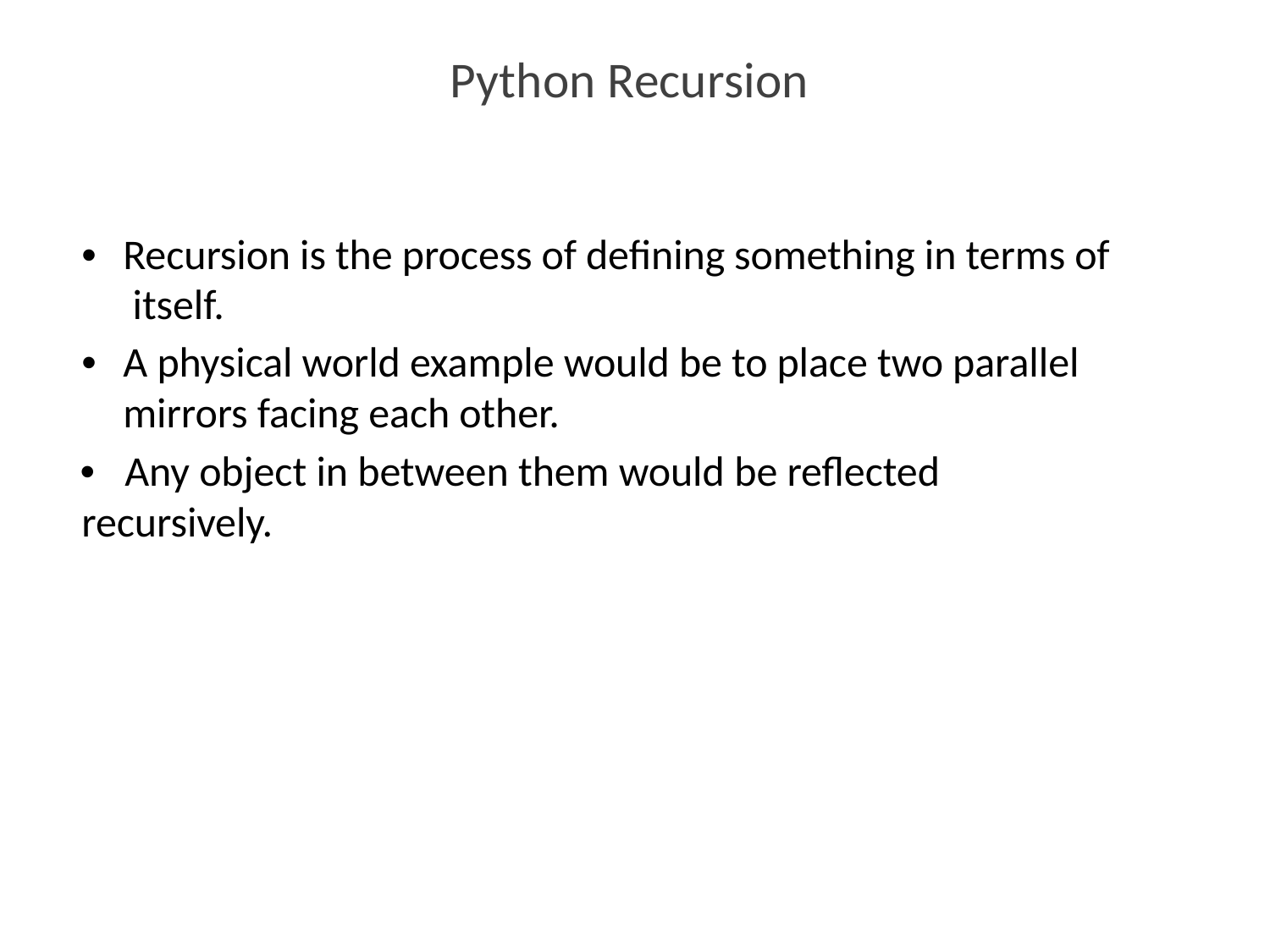

# Python Recursion
•	Recursion is the process of defining something in terms of  itself.
•	A physical world example would be to place two parallel  mirrors facing each other.
•	Any object in between them would be reflected recursively.